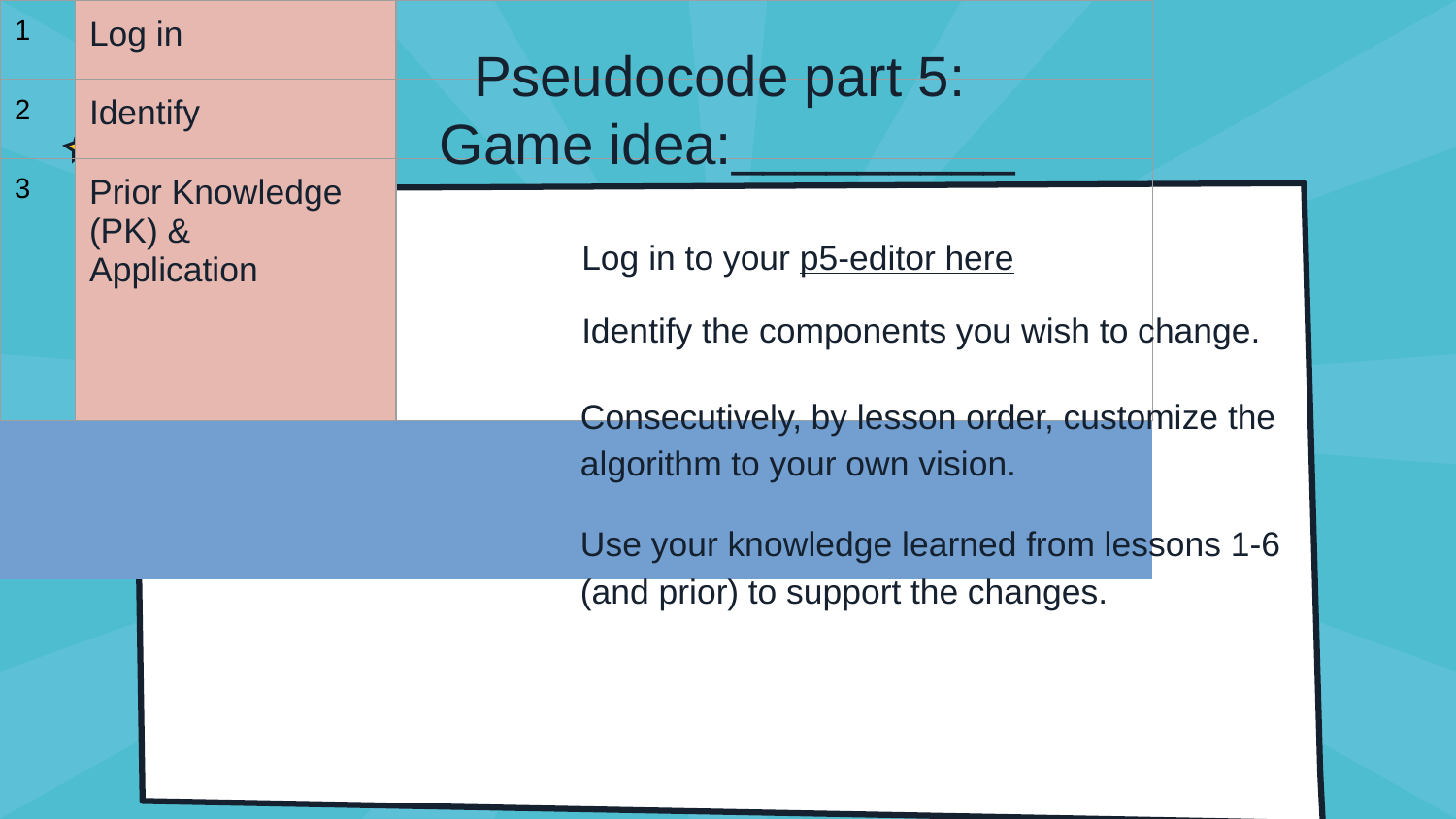

# Pseudocode part 5: Game idea:_________

| 1 | Log in |  |
| --- | --- | --- |
| 2 | Identify |  |
| 3 | Prior Knowledge (PK) & Application |  |
|  |  |  |
|  |  |  |
|  |  |  |
| 4 | Save | Save your work as you make changes. |
| 5 | Test & Debug | Run your program. Identify errors. Make changes. Rerun program. |
Log in to your p5-editor here
Identify the components you wish to change.
Consecutively, by lesson order, customize the algorithm to your own vision.
Use your knowledge learned from lessons 1-6 (and prior) to support the changes.